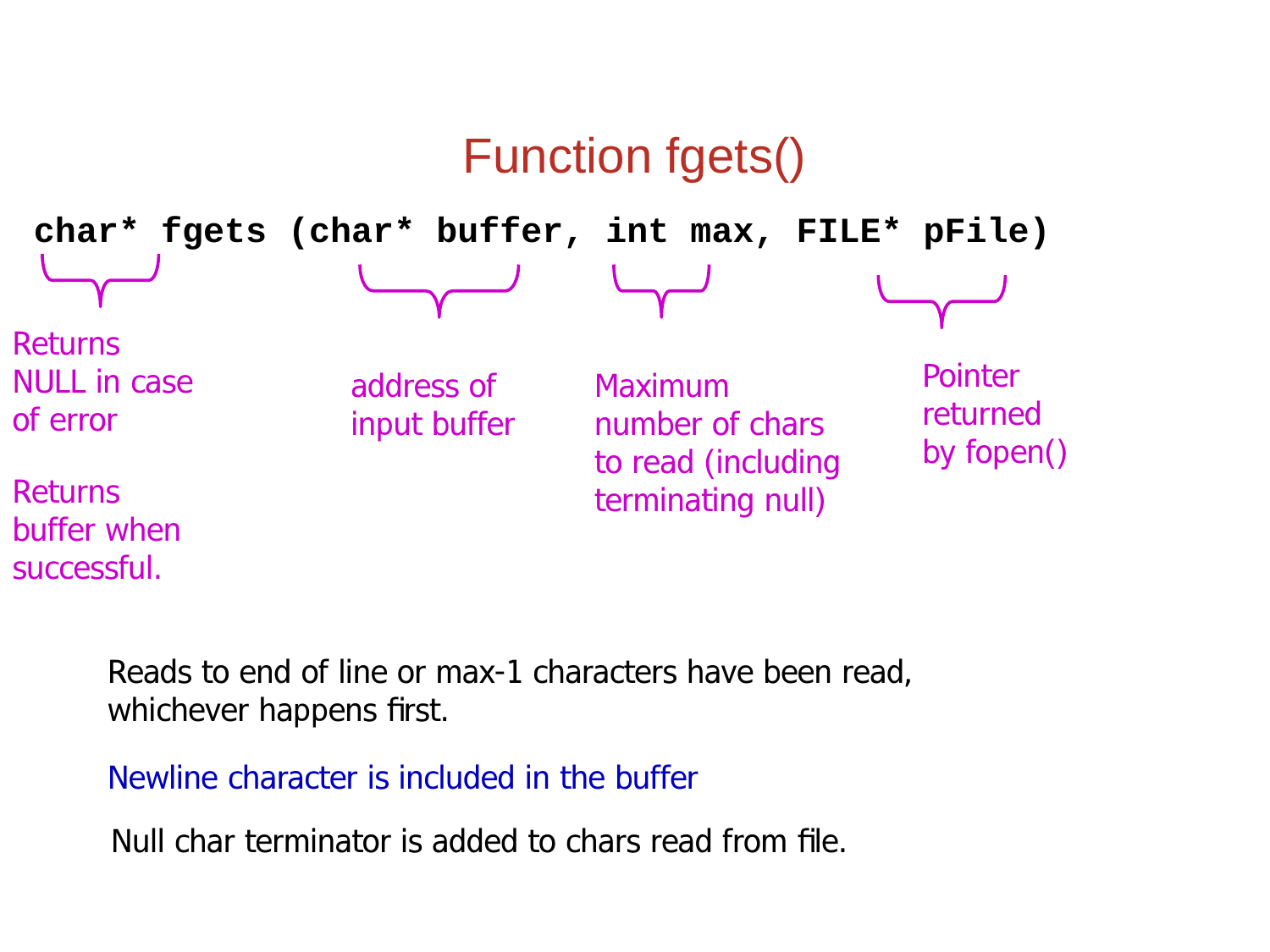

Function fgets()
 char* fgets (char* buffer, int max, FILE* pFile)

Returns NULL in case of error
Pointer returned by fopen()
address of     input buffer
Maximum number of chars to read (including terminating null)
Returns buffer when successful.
Reads to end of line or max-1 characters have been read, whichever happens first.
Newline character is included in the buffer
Null char terminator is added to chars read from file.